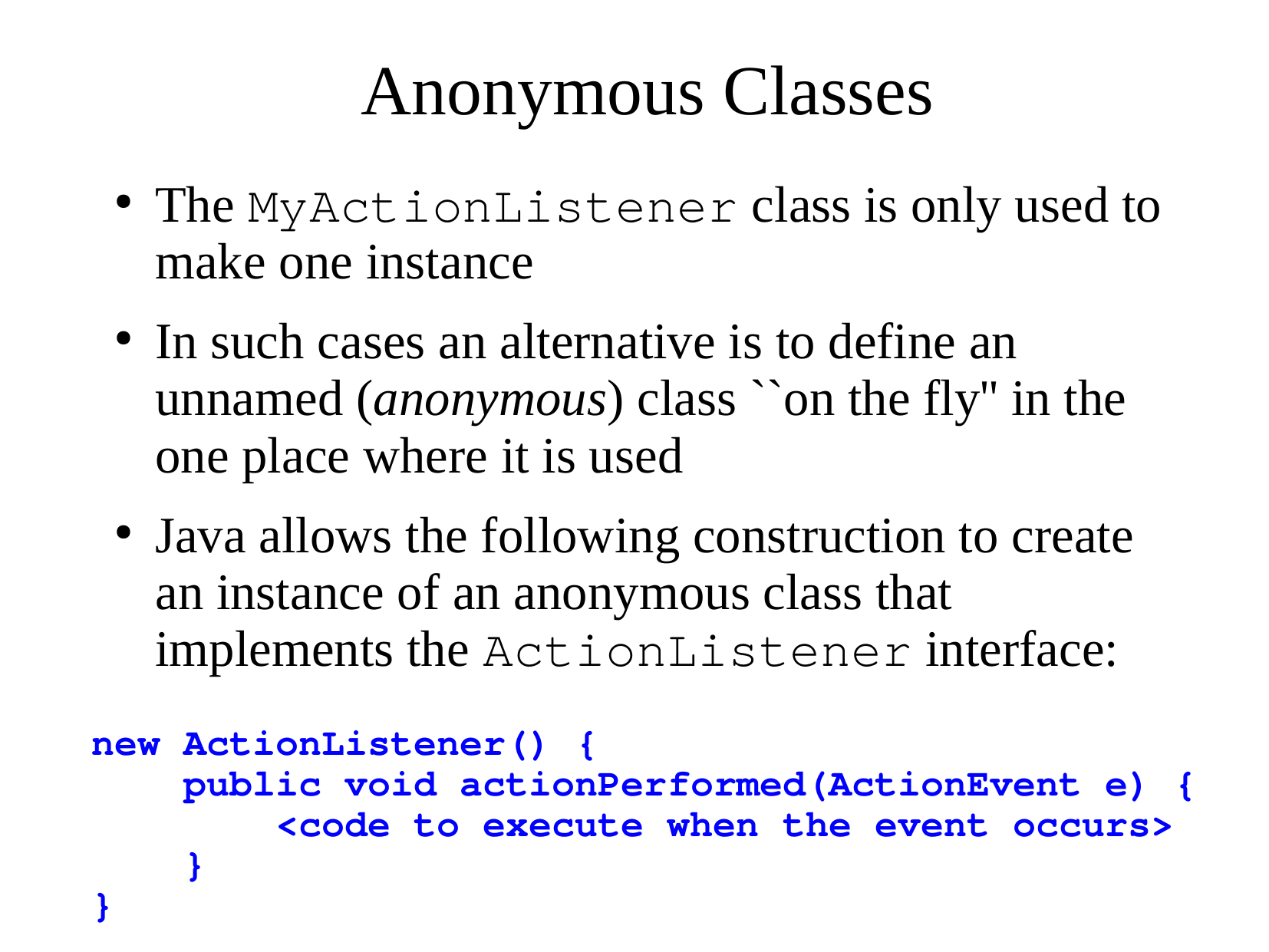

# Anonymous Classes
The MyActionListener class is only used to make one instance
In such cases an alternative is to define an unnamed (anonymous) class ``on the fly'' in the one place where it is used
Java allows the following construction to create an instance of an anonymous class that implements the ActionListener interface:
new ActionListener() {
    public void actionPerformed(ActionEvent e) {
        <code to execute when the event occurs>
    }
}